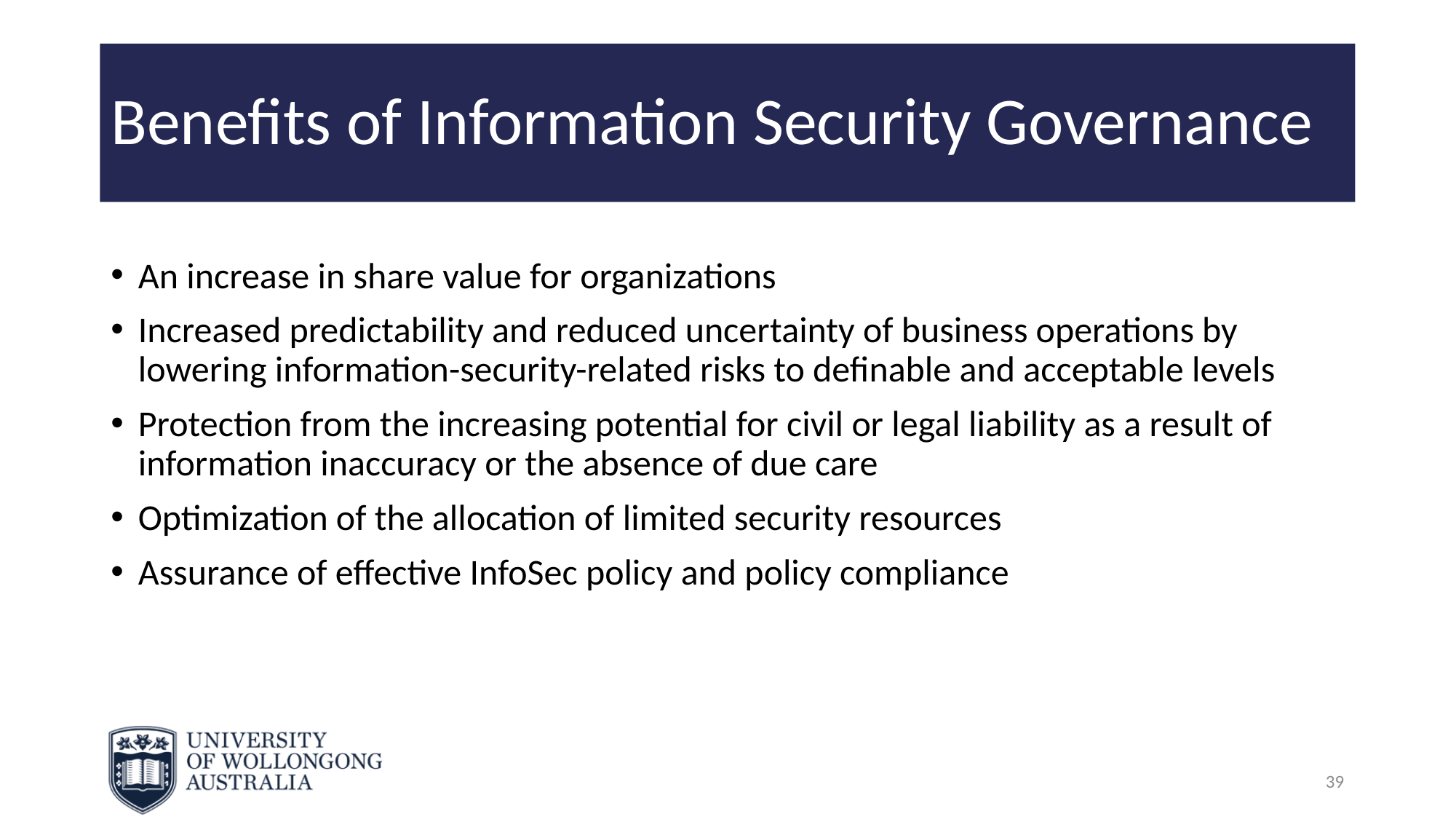

# Benefits of Information Security Governance
An increase in share value for organizations
Increased predictability and reduced uncertainty of business operations by lowering information-security-related risks to definable and acceptable levels
Protection from the increasing potential for civil or legal liability as a result of information inaccuracy or the absence of due care
Optimization of the allocation of limited security resources
Assurance of effective InfoSec policy and policy compliance
39